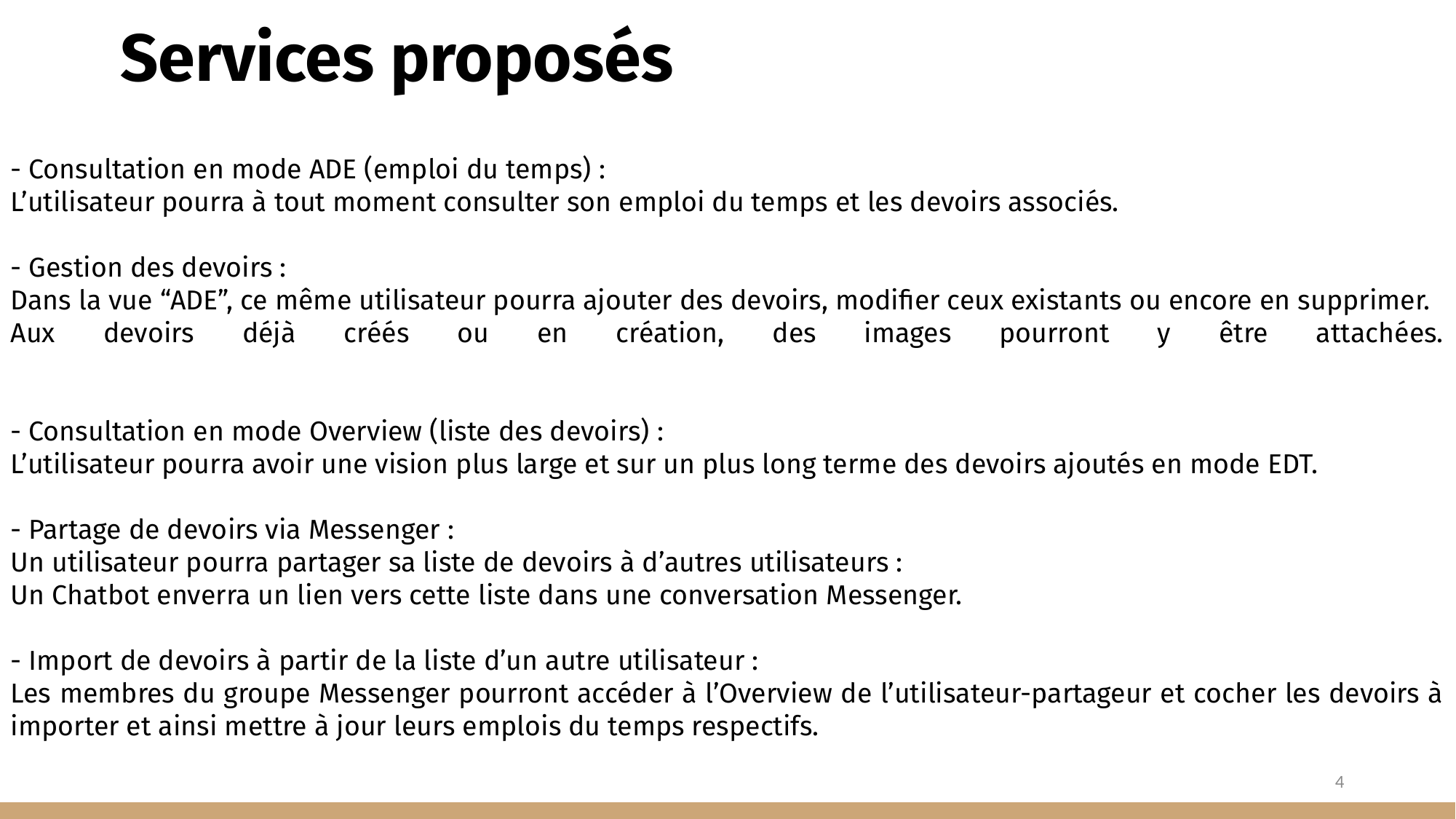

# Services proposés
- Consultation en mode ADE (emploi du temps) :
L’utilisateur pourra à tout moment consulter son emploi du temps et les devoirs associés.
- Gestion des devoirs :
Dans la vue “ADE”, ce même utilisateur pourra ajouter des devoirs, modifier ceux existants ou encore en supprimer.
Aux devoirs déjà créés ou en création, des images pourront y être attachées.
- Consultation en mode Overview (liste des devoirs) :
L’utilisateur pourra avoir une vision plus large et sur un plus long terme des devoirs ajoutés en mode EDT.
- Partage de devoirs via Messenger :
Un utilisateur pourra partager sa liste de devoirs à d’autres utilisateurs :
Un Chatbot enverra un lien vers cette liste dans une conversation Messenger.
- Import de devoirs à partir de la liste d’un autre utilisateur :
Les membres du groupe Messenger pourront accéder à l’Overview de l’utilisateur-partageur et cocher les devoirs à importer et ainsi mettre à jour leurs emplois du temps respectifs.

4